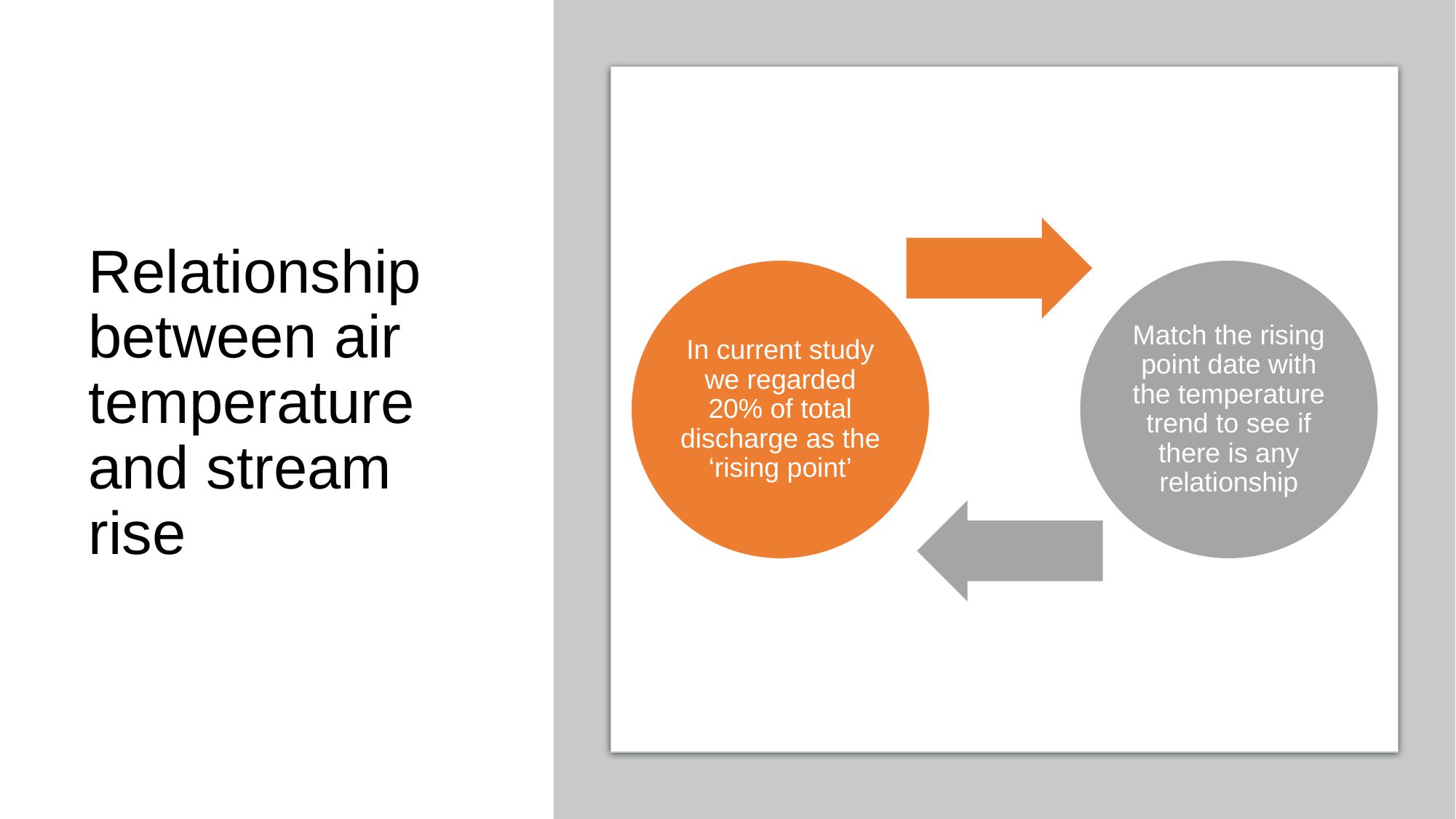

# Relationship between air temperature and stream rise
In current study we regarded 20% of total discharge as the ‘rising point’

Match the rising point date with the temperature trend to see if there is any relationship